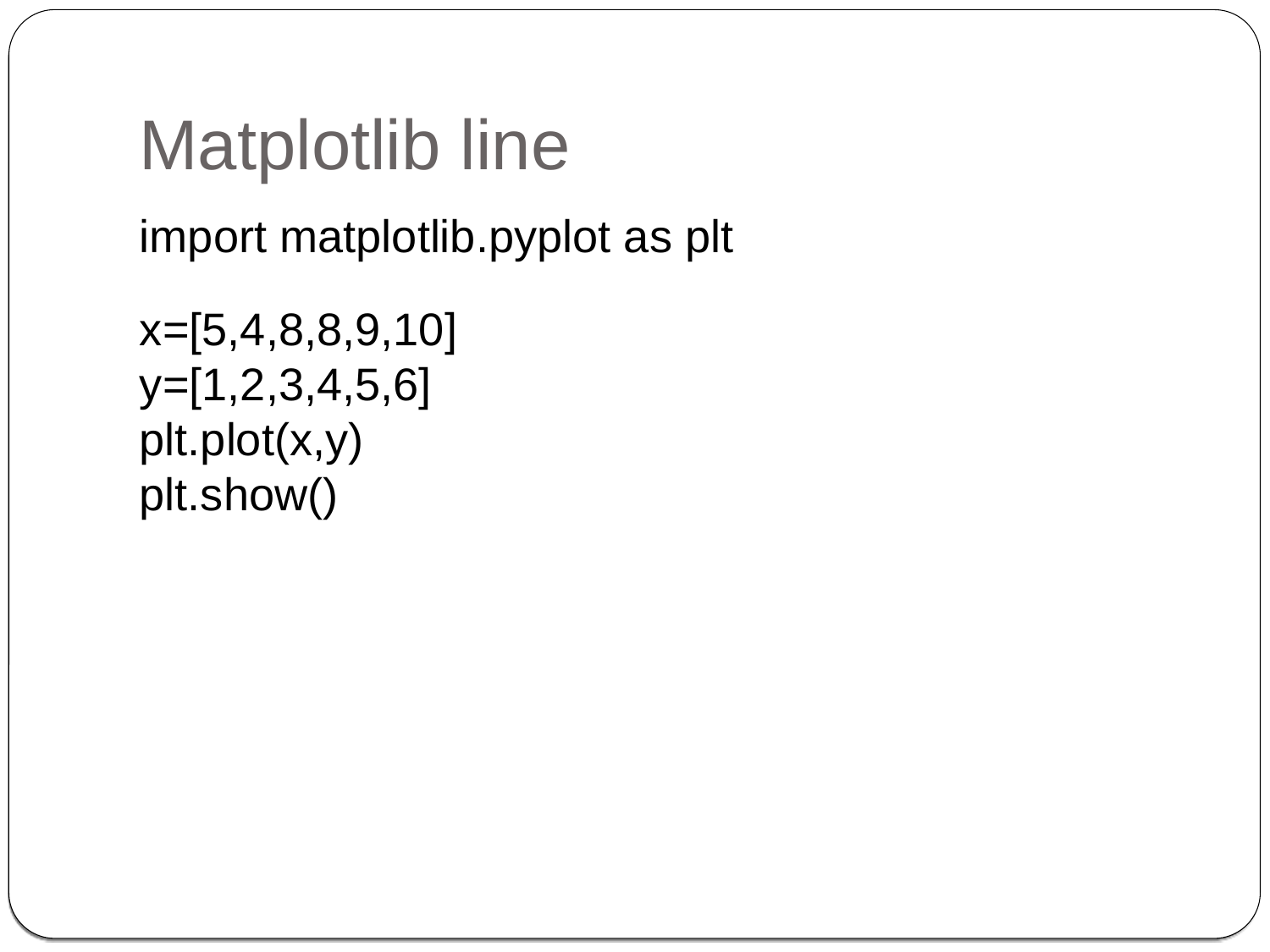

Matplotlib line
import matplotlib.pyplot as plt

x=[5,4,8,8,9,10]
y=[1,2,3,4,5,6]
plt.plot(x,y)
plt.show()